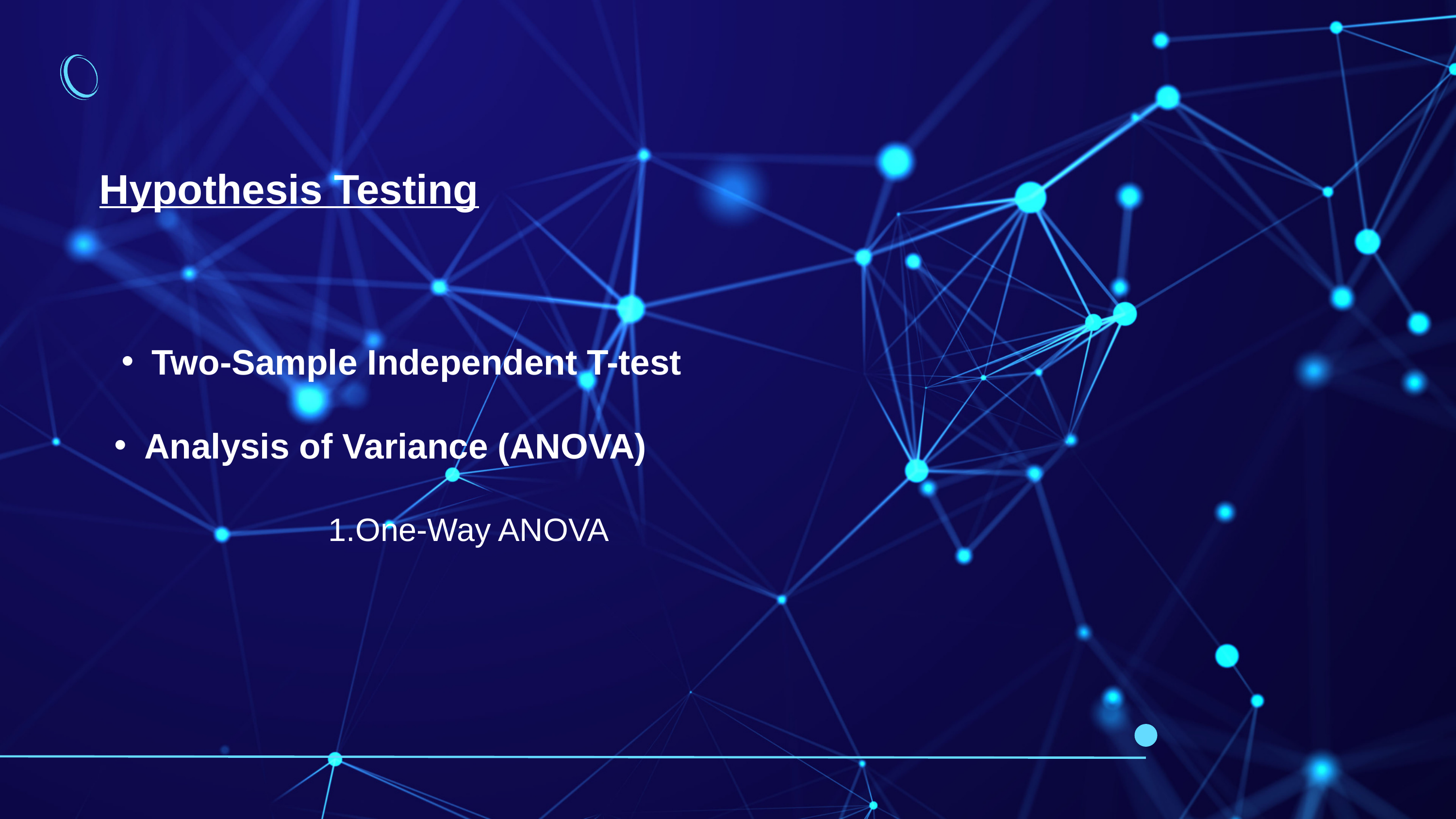

Hypothesis Testing
Two-Sample Independent T-test
Analysis of Variance (ANOVA)
One-Way ANOVA